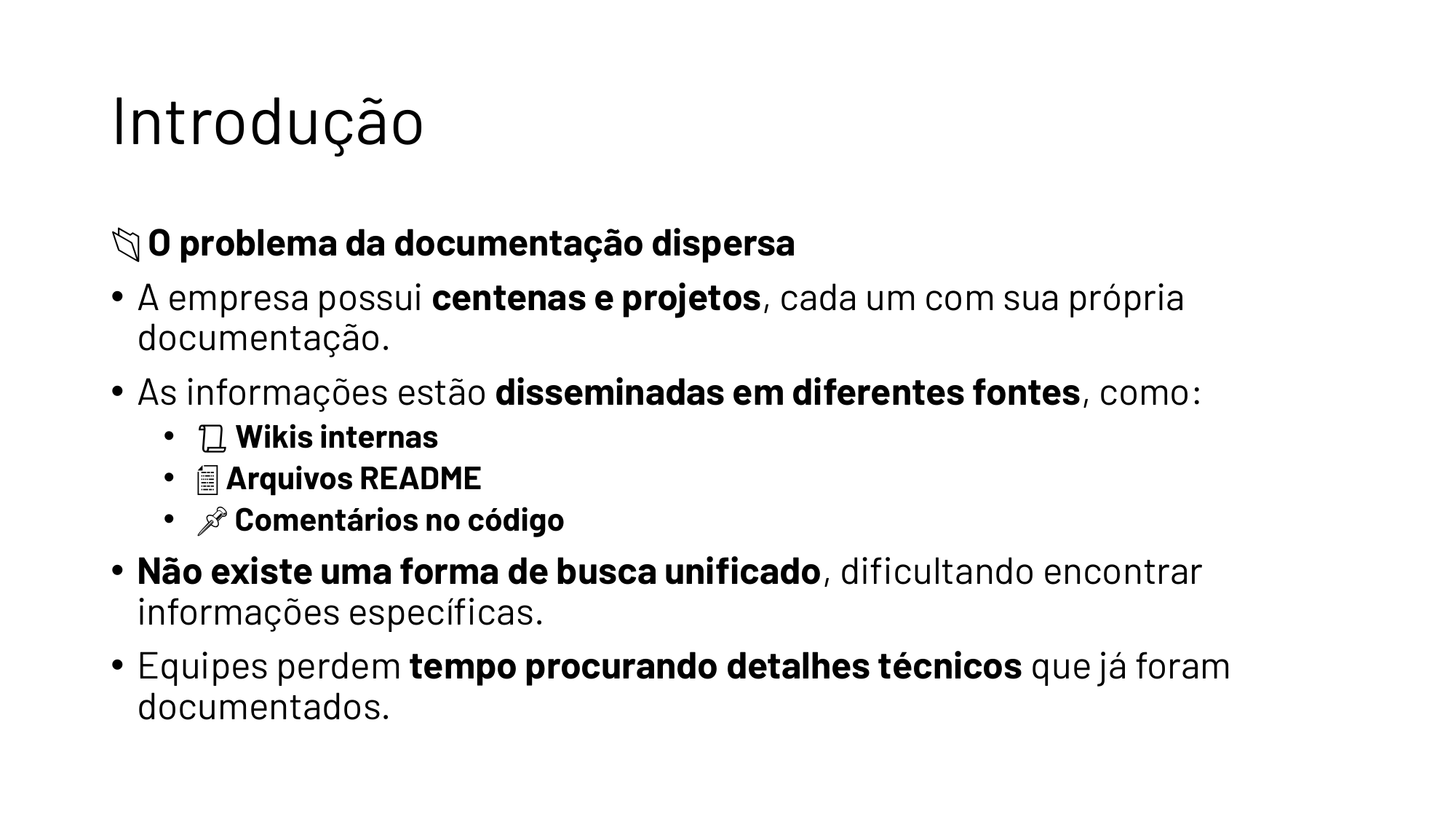

# Introdução
📂 O problema da documentação dispersa
A empresa possui centenas e projetos, cada um com sua própria documentação.
As informações estão disseminadas em diferentes fontes, como:
📜 Wikis internas
📄 Arquivos README
📌 Comentários no código
Não existe uma forma de busca unificado, dificultando encontrar informações específicas.
Equipes perdem tempo procurando detalhes técnicos que já foram documentados.